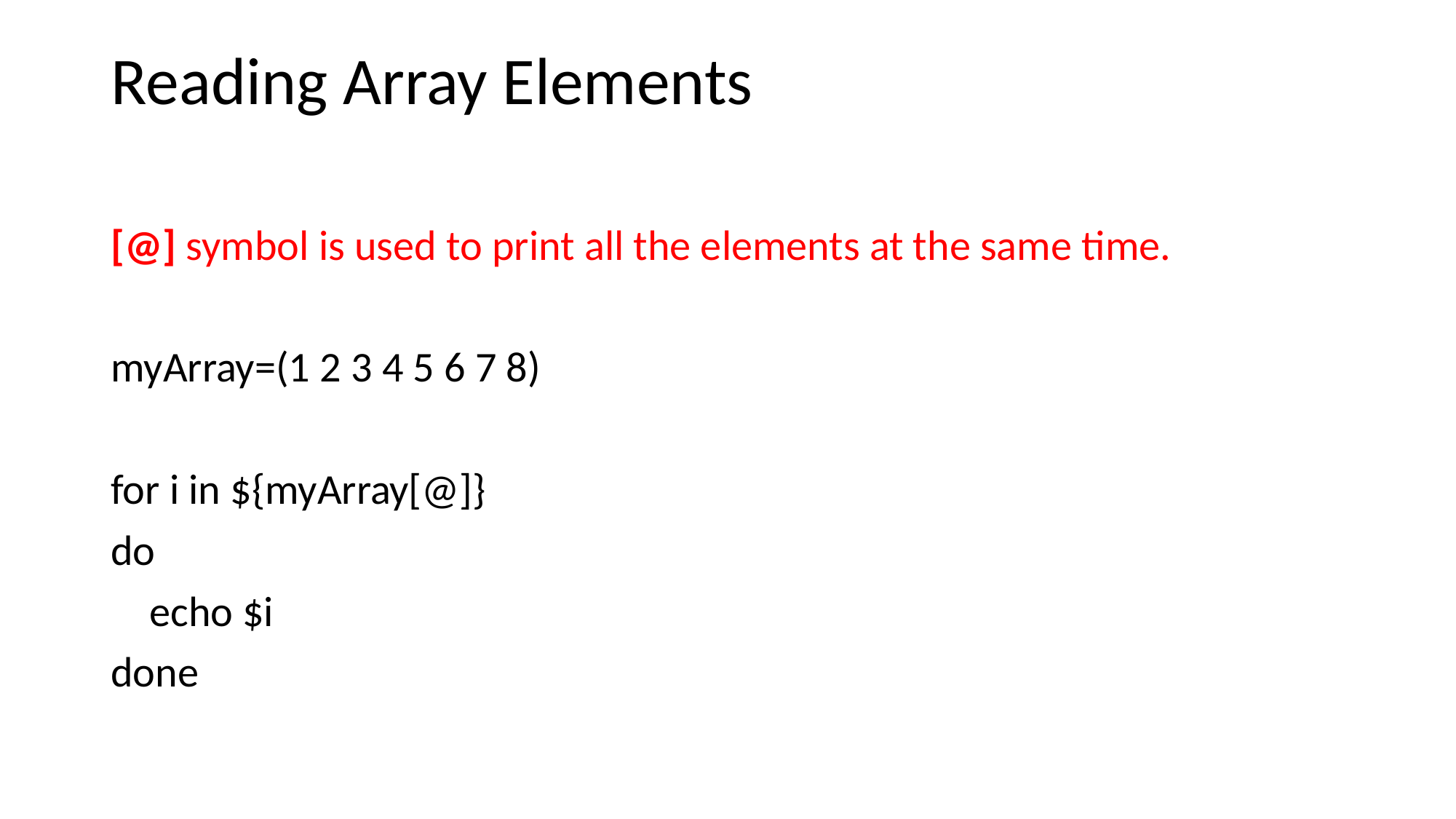

# Reading Array Elements
[@] symbol is used to print all the elements at the same time.

myArray=(1 2 3 4 5 6 7 8)

for i in ${myArray[@]}
do
    echo $i
done